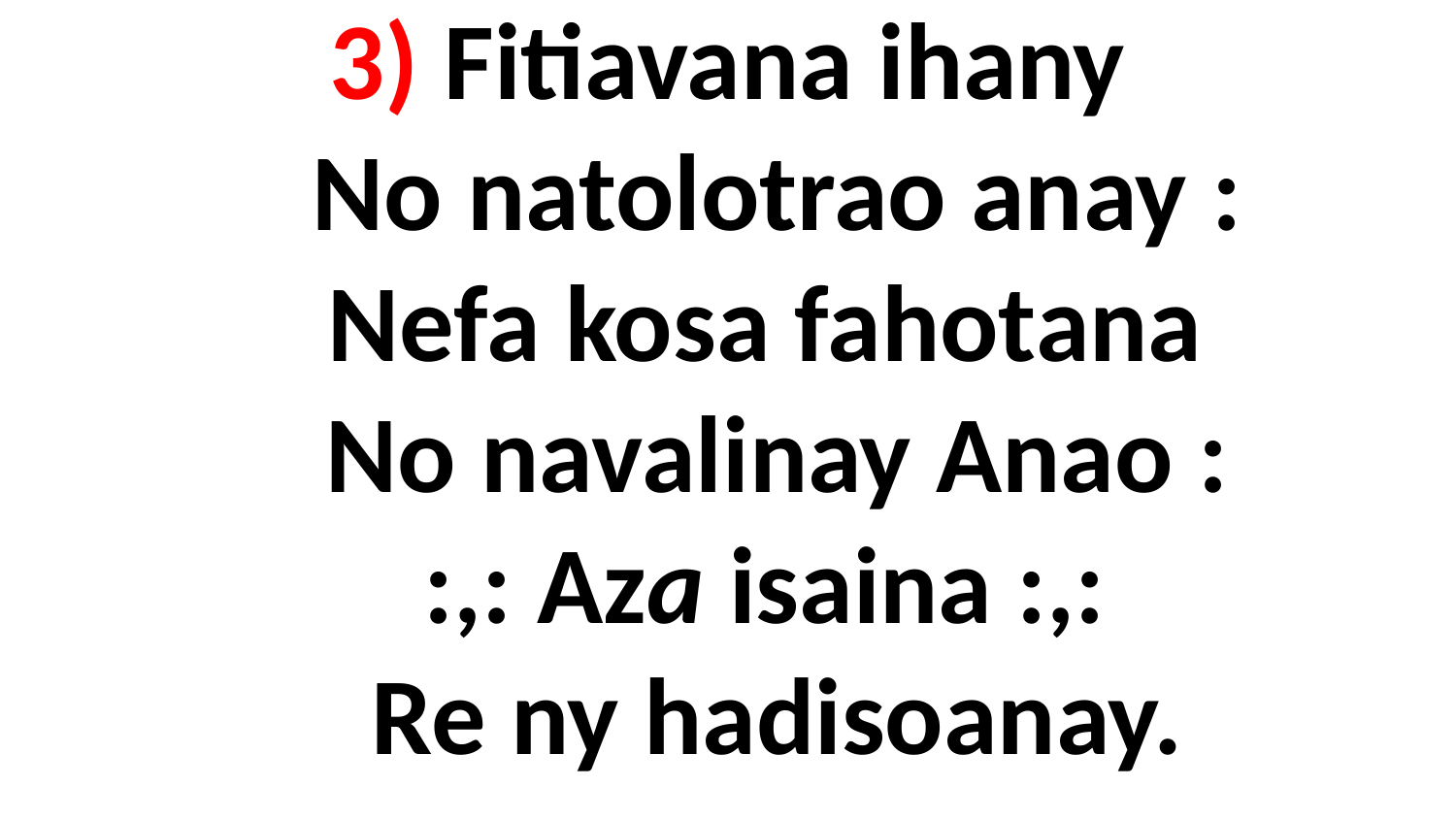

# 3) Fitiavana ihany No natolotrao anay : Nefa kosa fahotana No navalinay Anao : :,: Aza isaina :,: Re ny hadisoanay.